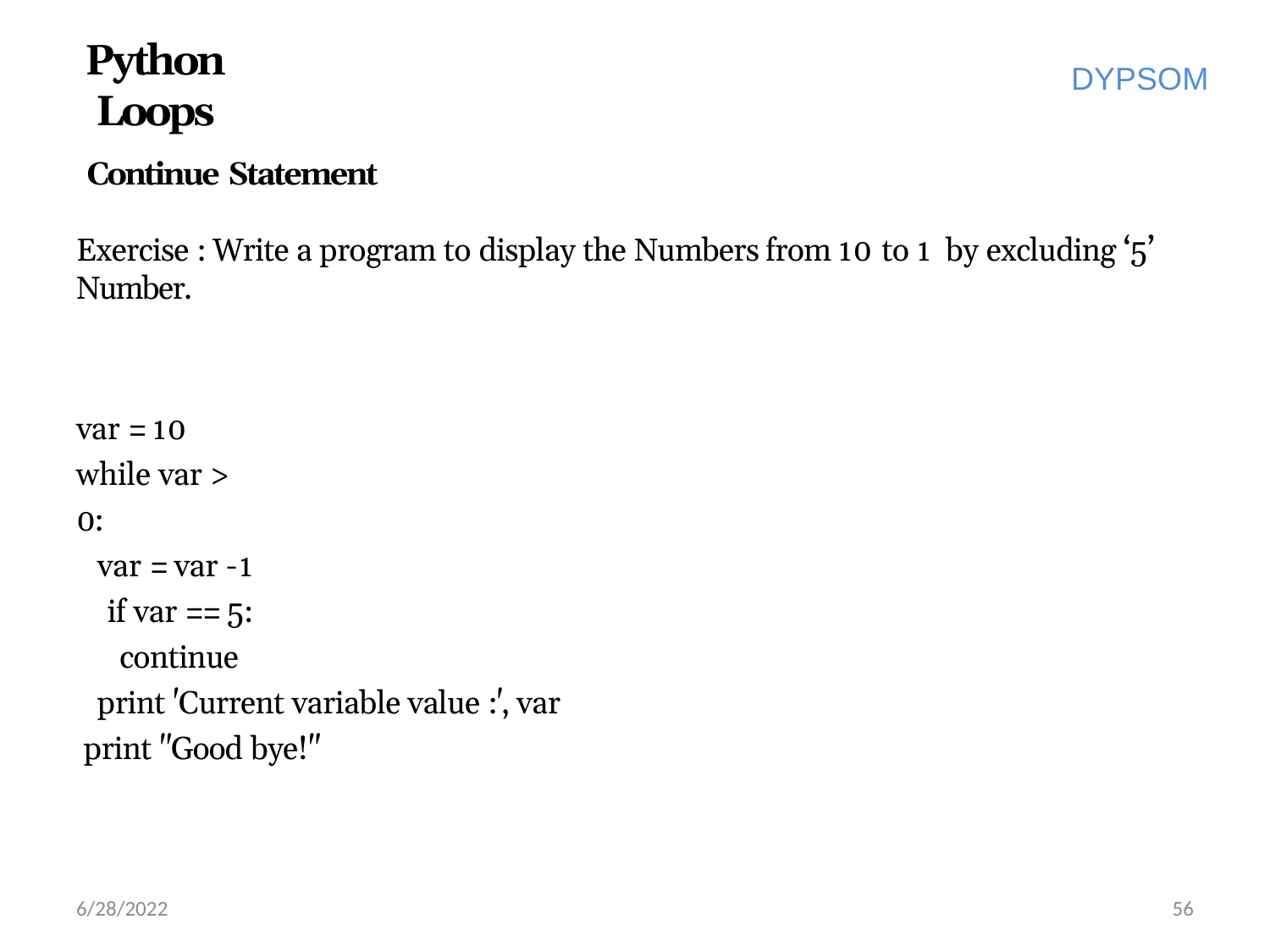

# Python Loops
DYPSOM
Continue Statement

Exercise : Write a program to display the Numbers from 10 to 1 by excluding ‘5’  Number.

var = 10  while var > 0:
var = var -1  if var == 5:  continue
print 'Current variable value :', var  print "Good bye!"
6/28/2022
56